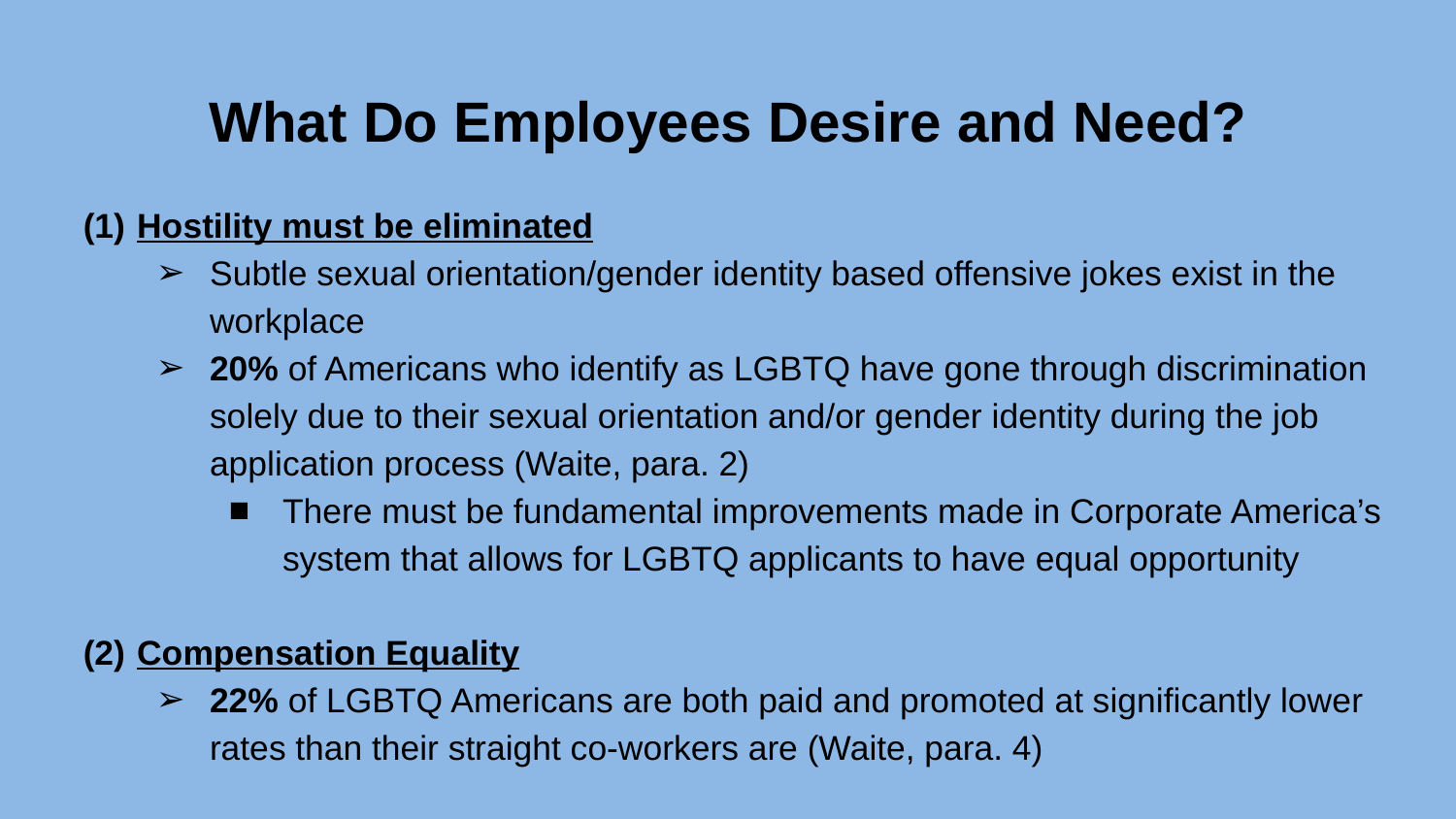

# What Do Employees Desire and Need?
Hostility must be eliminated
Subtle sexual orientation/gender identity based offensive jokes exist in the workplace
20% of Americans who identify as LGBTQ have gone through discrimination solely due to their sexual orientation and/or gender identity during the job application process (Waite, para. 2)
There must be fundamental improvements made in Corporate America’s system that allows for LGBTQ applicants to have equal opportunity

Compensation Equality
22% of LGBTQ Americans are both paid and promoted at significantly lower rates than their straight co-workers are (Waite, para. 4)